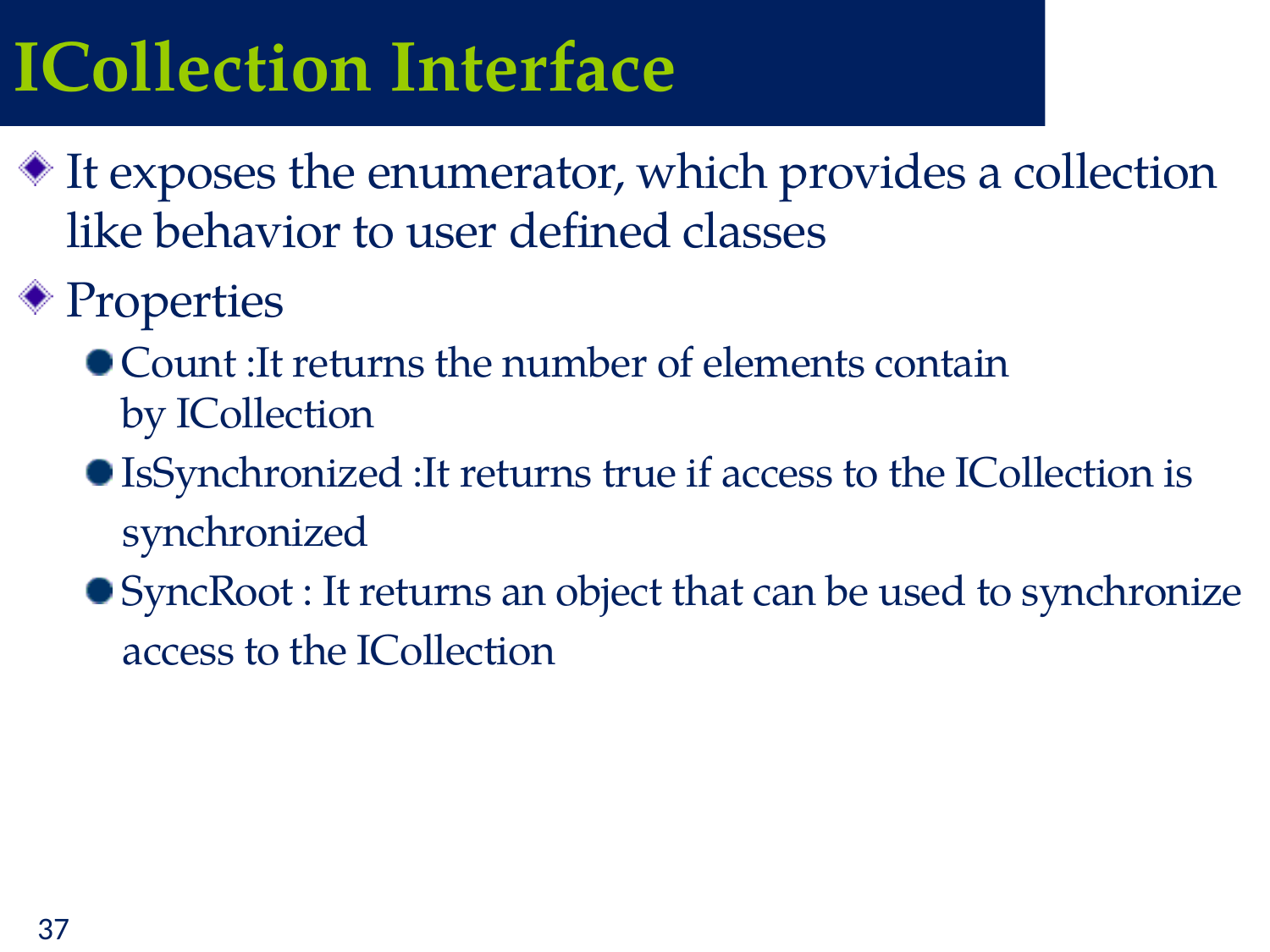

# ICollection Interface

It exposes the enumerator, which provides a collection like behavior to user defined classes
Properties
Count :It returns the number of elements contain by ICollection
IsSynchronized :It returns true if access to the ICollection is
    synchronized
SyncRoot : It returns an object that can be used to synchronize
    access to the ICollection
37